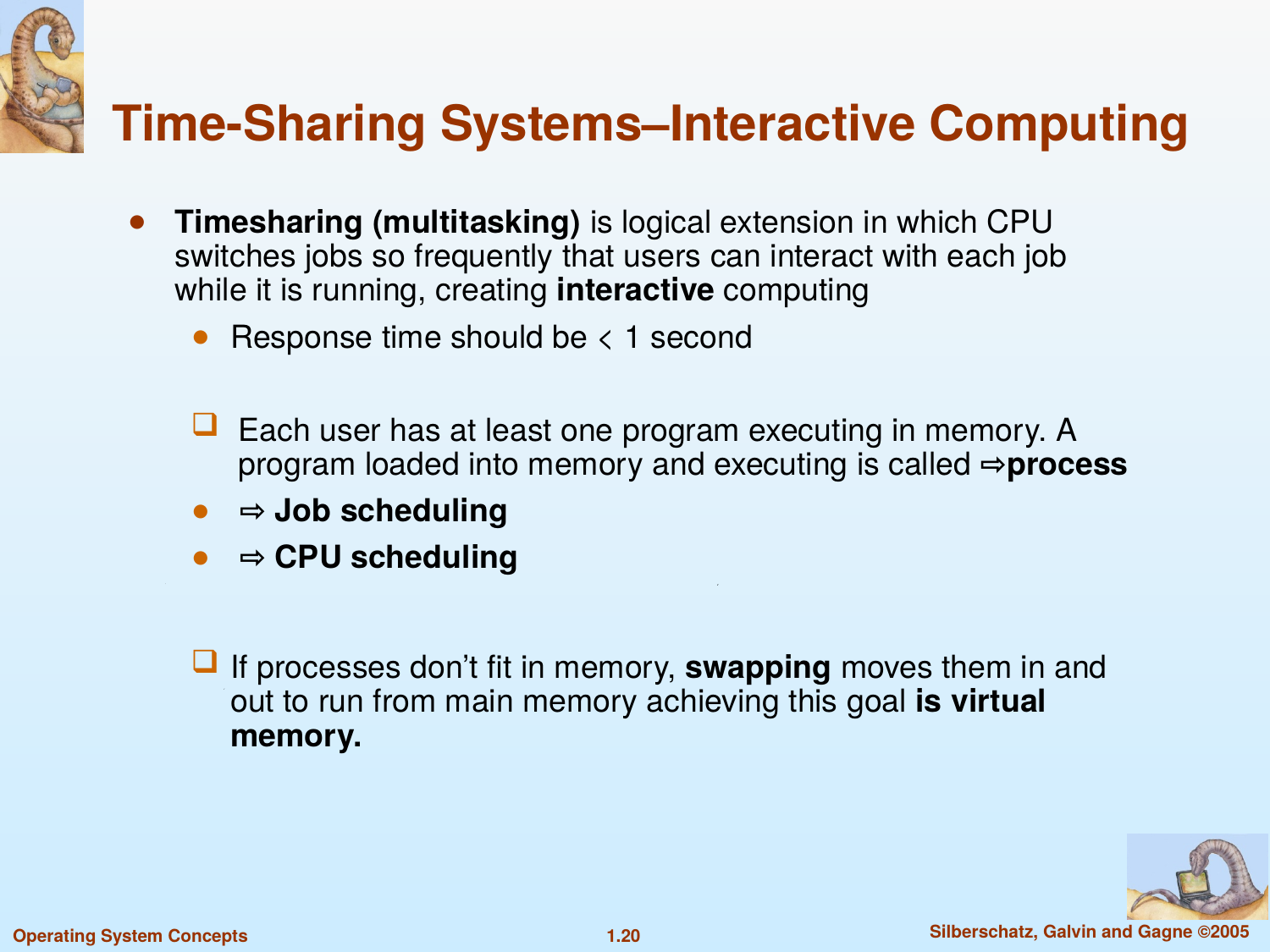

# Time-Sharing Systems–Interactive Computing

Timesharing (multitasking) is logical extension in which CPU switches jobs so frequently that users can interact with each job while it is running, creating interactive computing
Response time should be < 1 second

Each user has at least one program executing in memory. A program loaded into memory and executing is called ⇨process
 ⇨ Job scheduling
 ⇨ CPU scheduling

If processes don’t fit in memory, swapping moves them in and out to run from main memory achieving this goal is virtual memory.